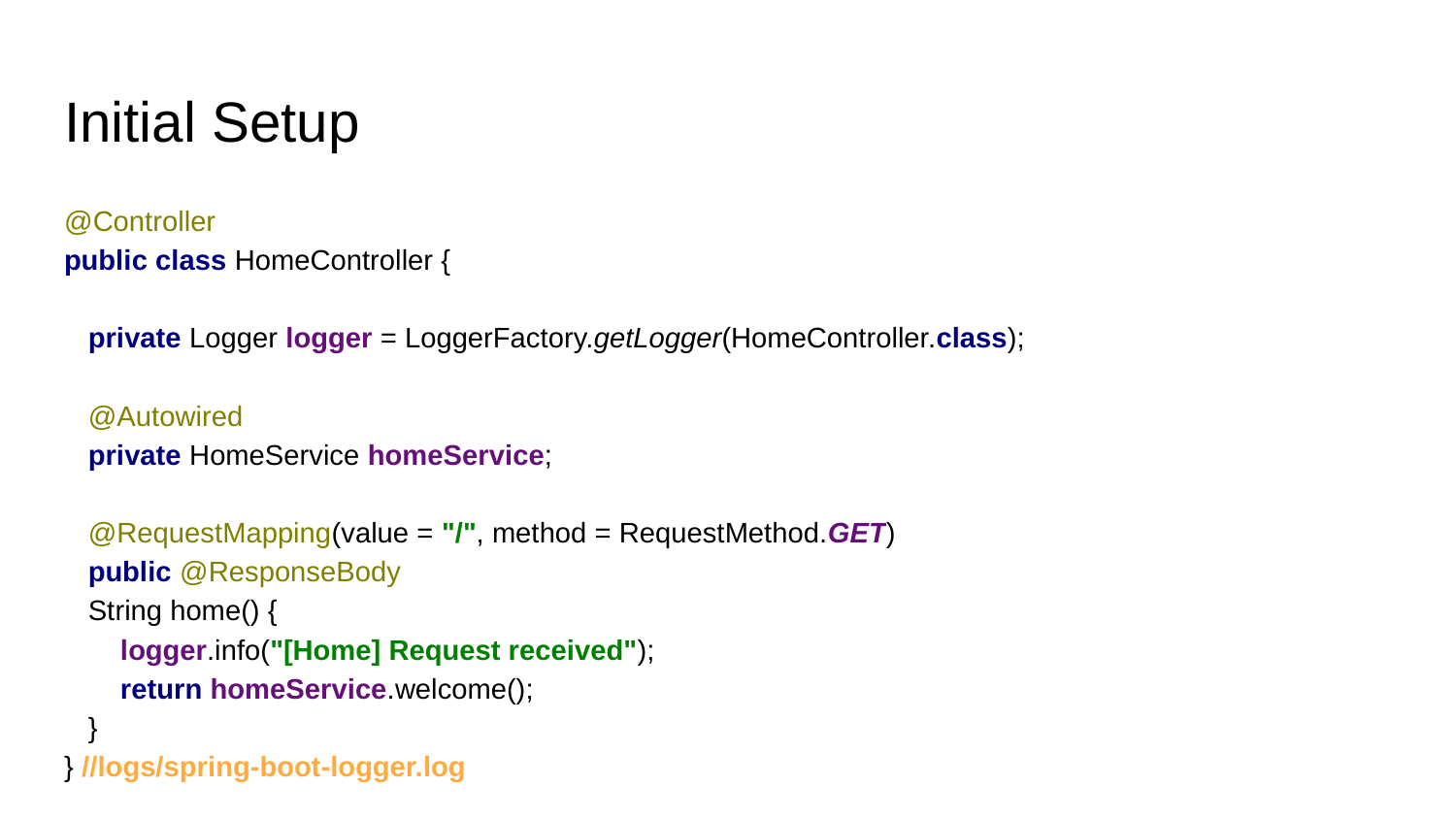

# Initial Setup
@Controller
public class HomeController {

   private Logger logger = LoggerFactory.getLogger(HomeController.class);

   @Autowired
   private HomeService homeService;

   @RequestMapping(value = "/", method = RequestMethod.GET)
   public @ResponseBody
   String home() {
       logger.info("[Home] Request received");
       return homeService.welcome();
   }
} //logs/spring-boot-logger.log